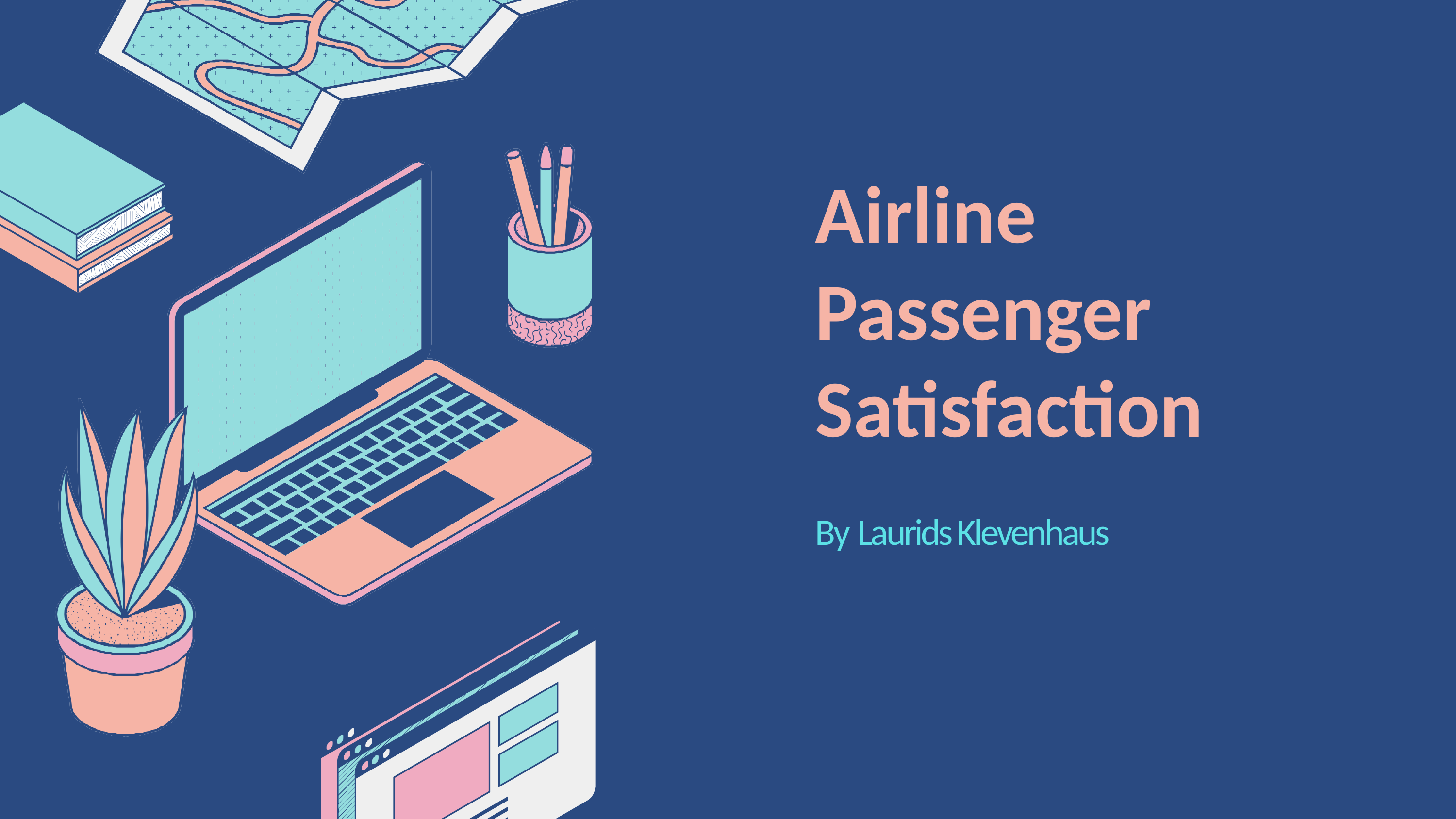

# Airline Passenger Satisfaction

By Laurids Klevenhaus